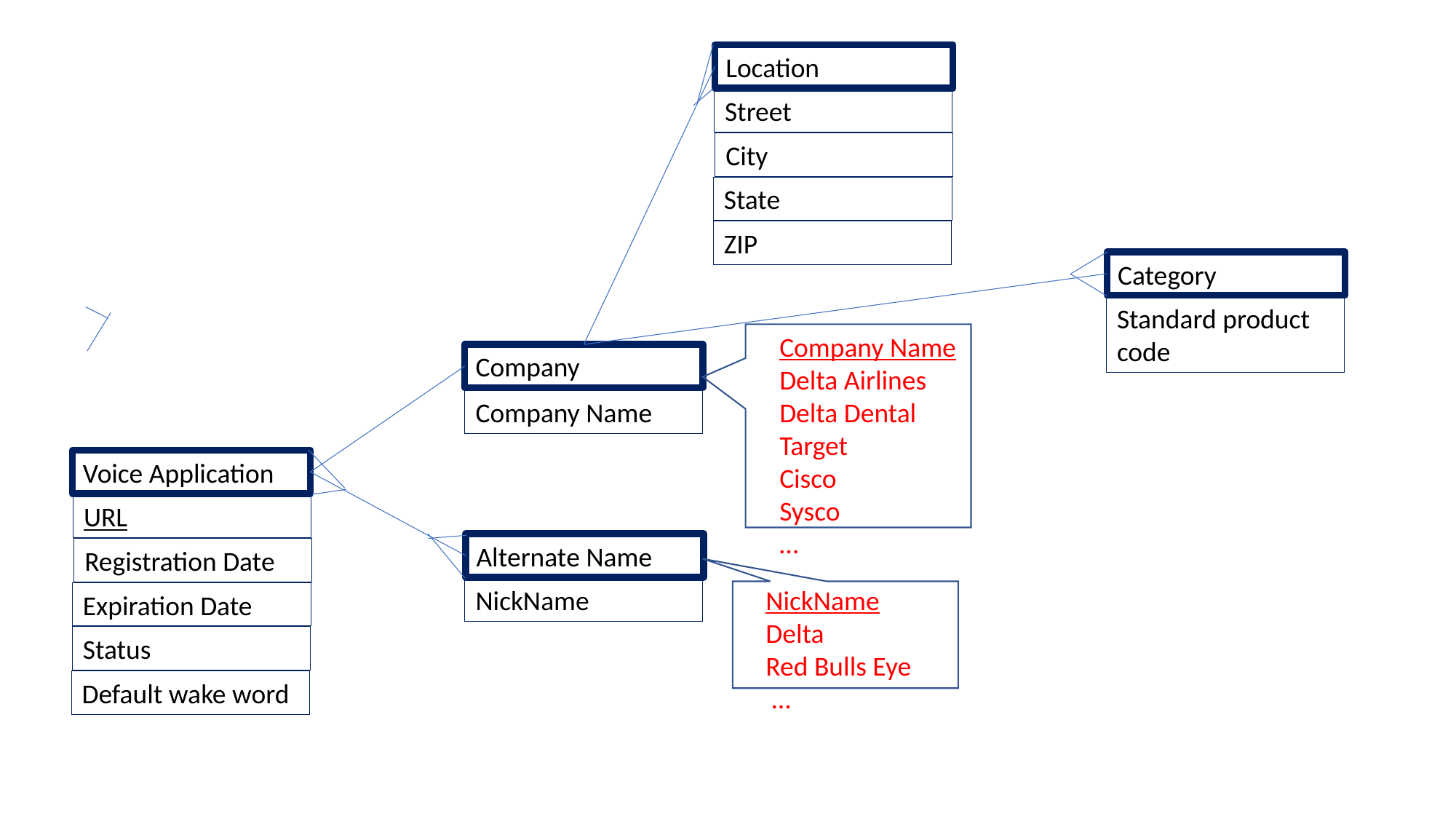

Location
Street
City
State
ZIP
Category
Standard product
code

Company Name
Delta Airlines
Delta Dental
Target
Cisco
Sysco
…
Company
Company Name
Voice Application
URL
Alternate Name
Registration Date
NickName
NickName
Delta
Red Bulls Eye
 …

Expiration Date
Status
Default wake word